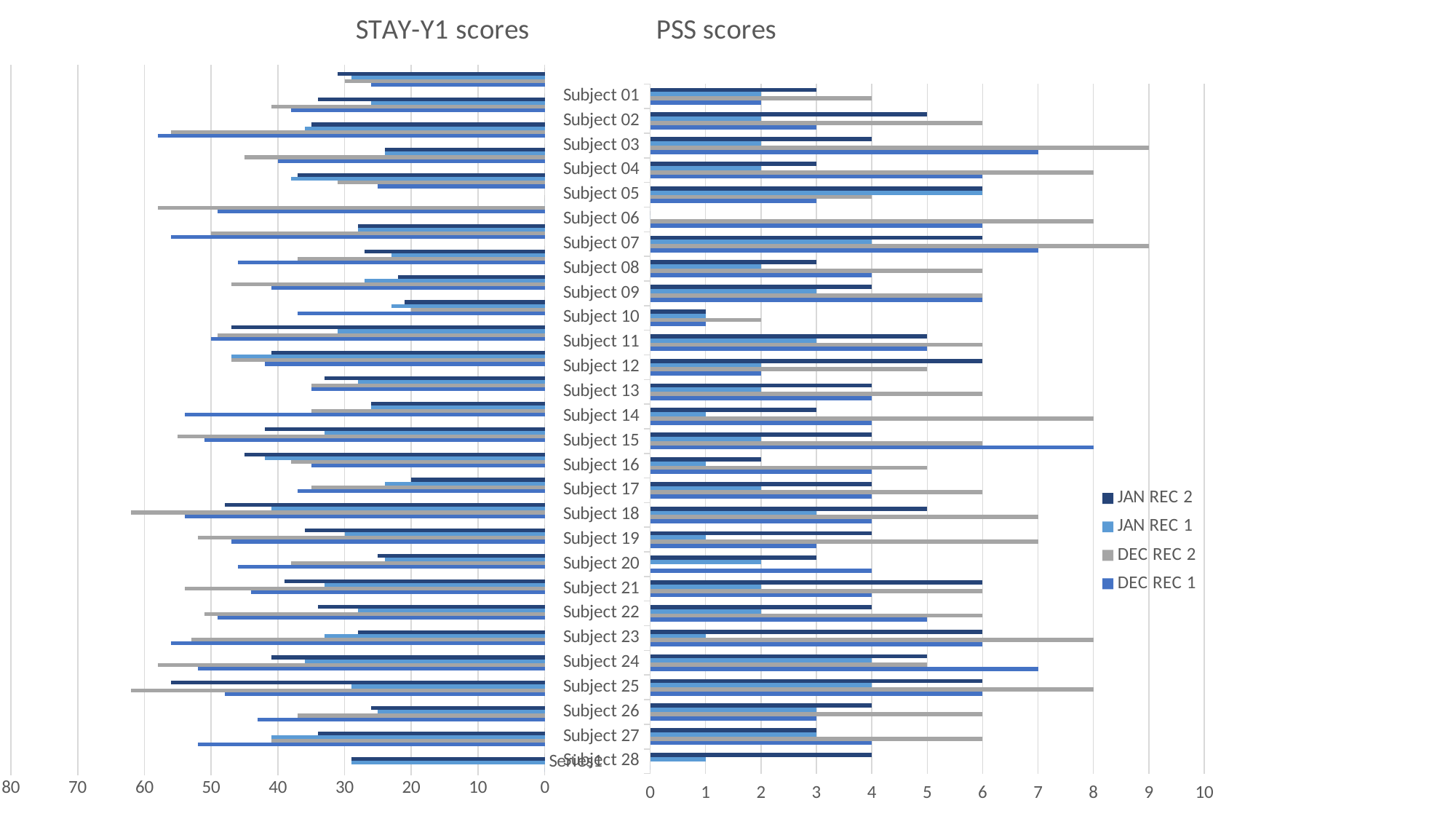

### Chart: STAY-Y1 scores

| Category | DEC REC 1 | DEC REC 2 | JAN REC 1 | JAN REC 2 |  STAY-Y1 |
|---|---|---|---|---|---|
|  | 0.0 | 0.0 | 29.0 | 29.0 | 0.0 |
|  | 52.0 | 41.0 | 41.0 | 34.0 | 0.0 |
|  | 43.0 | 37.0 | 25.0 | 26.0 | 0.0 |
|  | 48.0 | 62.0 | 29.0 | 56.0 | 0.0 |
|  | 52.0 | 58.0 | 36.0 | 41.0 | 0.0 |
|  | 56.0 | 53.0 | 33.0 | 28.0 | 0.0 |
|  | 49.0 | 51.0 | 28.0 | 34.0 | 0.0 |
|  | 44.0 | 54.0 | 33.0 | 39.0 | 0.0 |
|  | 46.0 | 38.0 | 24.0 | 25.0 | 0.0 |
|  | 47.0 | 52.0 | 30.0 | 36.0 | 0.0 |
|  | 54.0 | 62.0 | 41.0 | 48.0 | 0.0 |
|  | 37.0 | 35.0 | 24.0 | 20.0 | 0.0 |
|  | 35.0 | 38.0 | 42.0 | 45.0 | 0.0 |
|  | 51.0 | 55.0 | 33.0 | 42.0 | 0.0 |
|  | 54.0 | 35.0 | 26.0 | 26.0 | 0.0 |
|  | 35.0 | 35.0 | 28.0 | 33.0 | 0.0 |
|  | 42.0 | 47.0 | 47.0 | 41.0 | 0.0 |
|  | 50.0 | 49.0 | 31.0 | 47.0 | 0.0 |
|  | 37.0 | 20.0 | 23.0 | 21.0 | 0.0 |
|  | 41.0 | 47.0 | 27.0 | 22.0 | 0.0 |
|  | 46.0 | 37.0 | 23.0 | 27.0 | 0.0 |
|  | 56.0 | 50.0 | 28.0 | 28.0 | 0.0 |
|  | 49.0 | 58.0 | 0.0 | 0.0 | 0.0 |
|  | 25.0 | 31.0 | 38.0 | 37.0 | 0.0 |
|  | 40.0 | 45.0 | 24.0 | 24.0 | 0.0 |
|  | 58.0 | 56.0 | 36.0 | 35.0 | 0.0 |
|  | 38.0 | 41.0 | 26.0 | 34.0 | 0.0 |
|  | 26.0 | 30.0 | 29.0 | 31.0 | 0.0 |

### Chart: PSS scores

| Category | DEC REC 1 | DEC REC 2 | JAN REC 1 | JAN REC 2 |
|---|---|---|---|---|
| Subject 28 | 0.0 | 0.0 | 1.0 | 4.0 |
| Subject 27 | 4.0 | 6.0 | 3.0 | 3.0 |
| Subject 26 | 3.0 | 6.0 | 3.0 | 4.0 |
| Subject 25 | 6.0 | 8.0 | 4.0 | 6.0 |
| Subject 24 | 7.0 | 5.0 | 4.0 | 5.0 |
| Subject 23 | 6.0 | 8.0 | 1.0 | 6.0 |
| Subject 22 | 5.0 | 6.0 | 2.0 | 4.0 |
| Subject 21 | 4.0 | 6.0 | 2.0 | 6.0 |
| Subject 20 | 4.0 | None | 2.0 | 3.0 |
| Subject 19 | 3.0 | 7.0 | 1.0 | 4.0 |
| Subject 18 | 4.0 | 7.0 | 3.0 | 5.0 |
| Subject 17 | 4.0 | 6.0 | 2.0 | 4.0 |
| Subject 16 | 4.0 | 5.0 | 1.0 | 2.0 |
| Subject 15 | 8.0 | 6.0 | 2.0 | 4.0 |
| Subject 14 | 4.0 | 8.0 | 1.0 | 3.0 |
| Subject 13 | 4.0 | 6.0 | 2.0 | 4.0 |
| Subject 12 | 2.0 | 5.0 | 2.0 | 6.0 |
| Subject 11 | 5.0 | 6.0 | 3.0 | 5.0 |
| Subject 10 | 1.0 | 2.0 | 1.0 | 1.0 |
| Subject 09 | 6.0 | 6.0 | 3.0 | 4.0 |
| Subject 08 | 4.0 | 6.0 | 2.0 | 3.0 |
| Subject 07 | 7.0 | 9.0 | 4.0 | 6.0 |
| Subject 06 | 6.0 | 8.0 | 0.0 | 0.0 |
| Subject 05 | 3.0 | 4.0 | 6.0 | 6.0 |
| Subject 04 | 6.0 | 8.0 | 2.0 | 3.0 |
| Subject 03 | 7.0 | 9.0 | 2.0 | 4.0 |
| Subject 02 | 3.0 | 6.0 | 2.0 | 5.0 |
| Subject 01 | 2.0 | 4.0 | 2.0 | 3.0 |